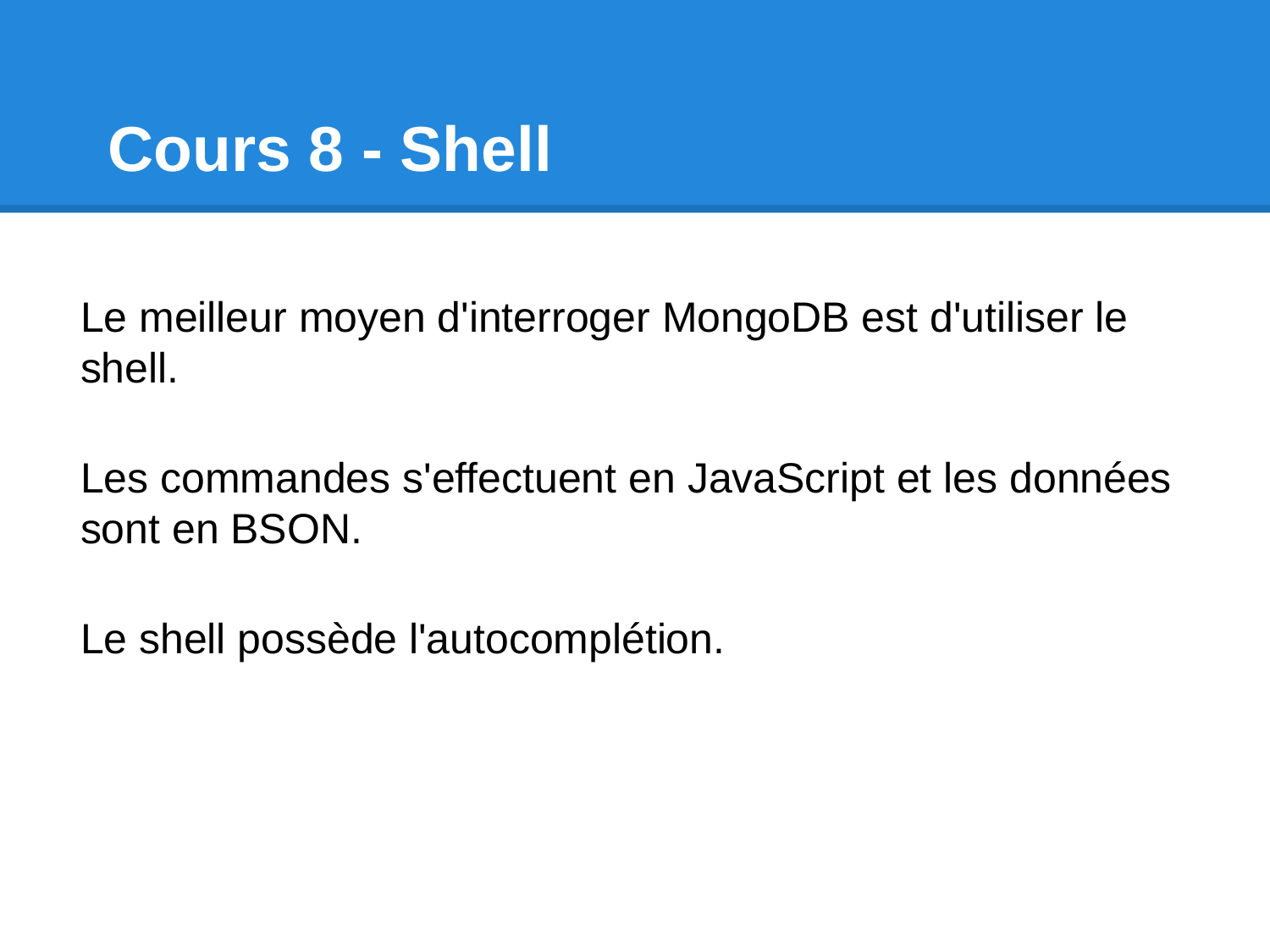

# Cours 8 - Shell
Le meilleur moyen d'interroger MongoDB est d'utiliser le shell.

Les commandes s'effectuent en JavaScript et les données sont en BSON.

Le shell possède l'autocomplétion.